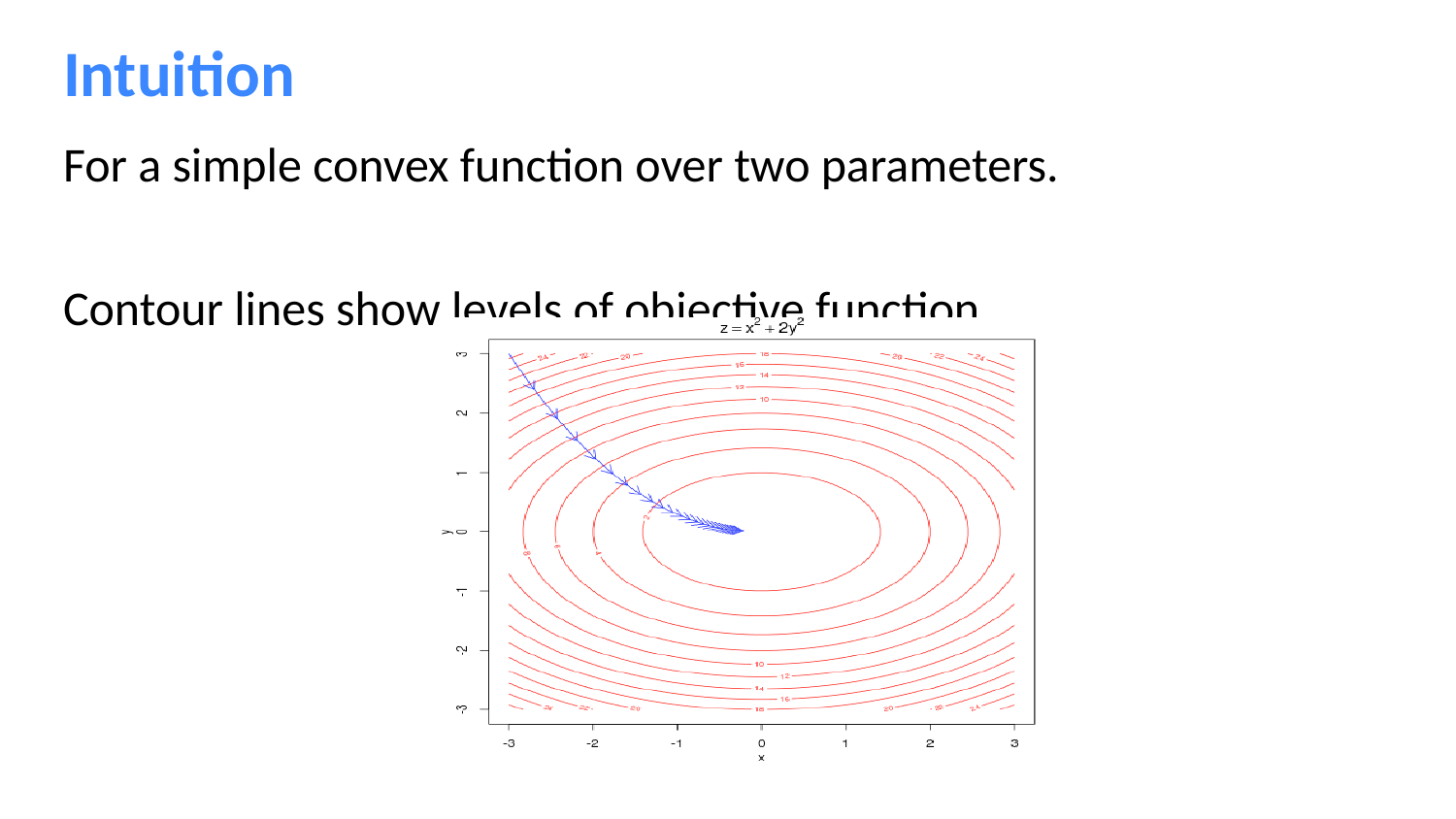

# Intuition
For a simple convex function over two parameters.

Contour lines show levels of objective function